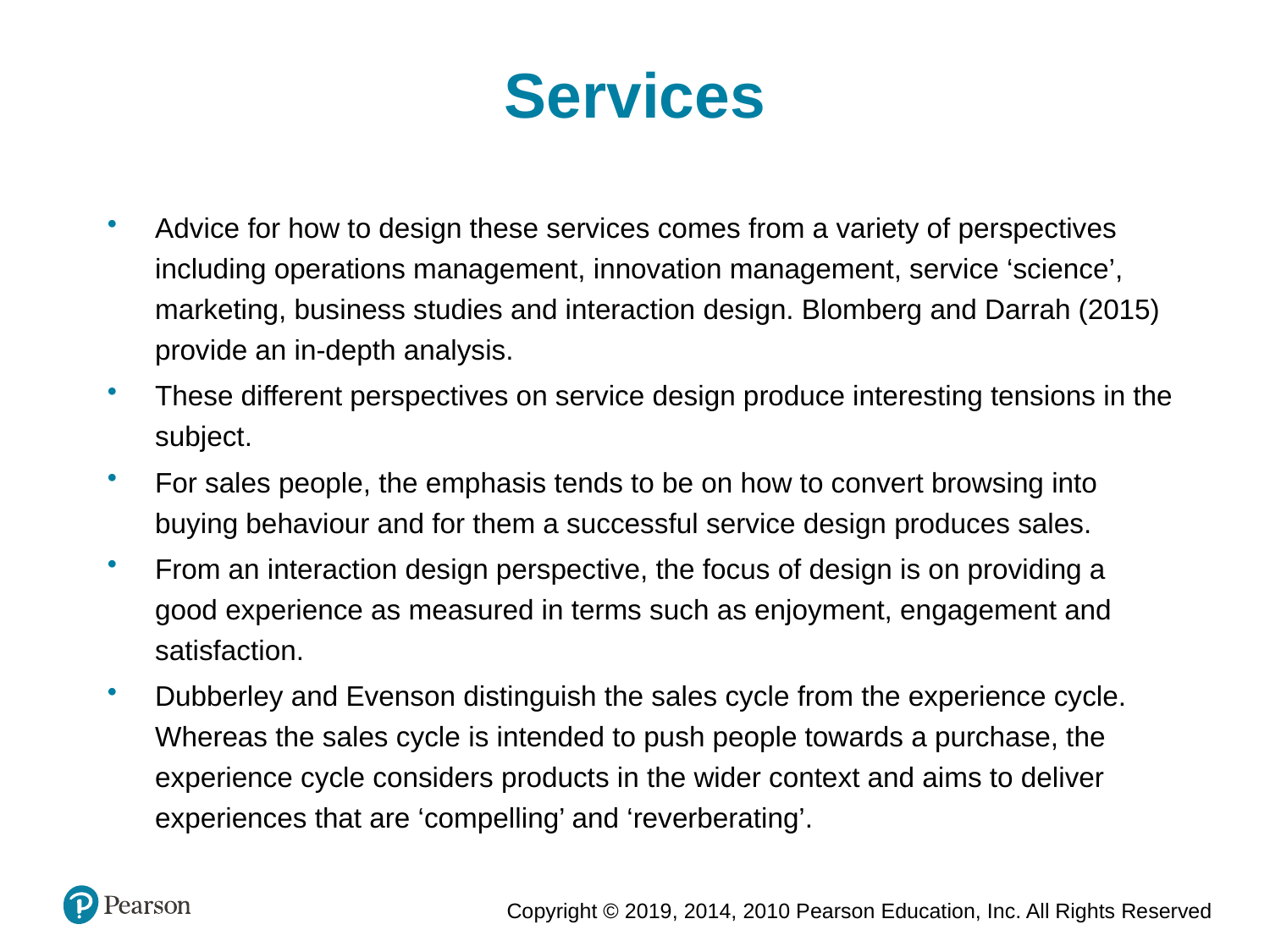

Services
Advice for how to design these services comes from a variety of perspectives including operations management, innovation management, service ‘science’, marketing, business studies and interaction design. Blomberg and Darrah (2015) provide an in-depth analysis.
These different perspectives on service design produce interesting tensions in the subject.
For sales people, the emphasis tends to be on how to convert browsing into buying behaviour and for them a successful service design produces sales.
From an interaction design perspective, the focus of design is on providing a good experience as measured in terms such as enjoyment, engagement and satisfaction.
Dubberley and Evenson distinguish the sales cycle from the experience cycle. Whereas the sales cycle is intended to push people towards a purchase, the experience cycle considers products in the wider context and aims to deliver experiences that are ‘compelling’ and ‘reverberating’.